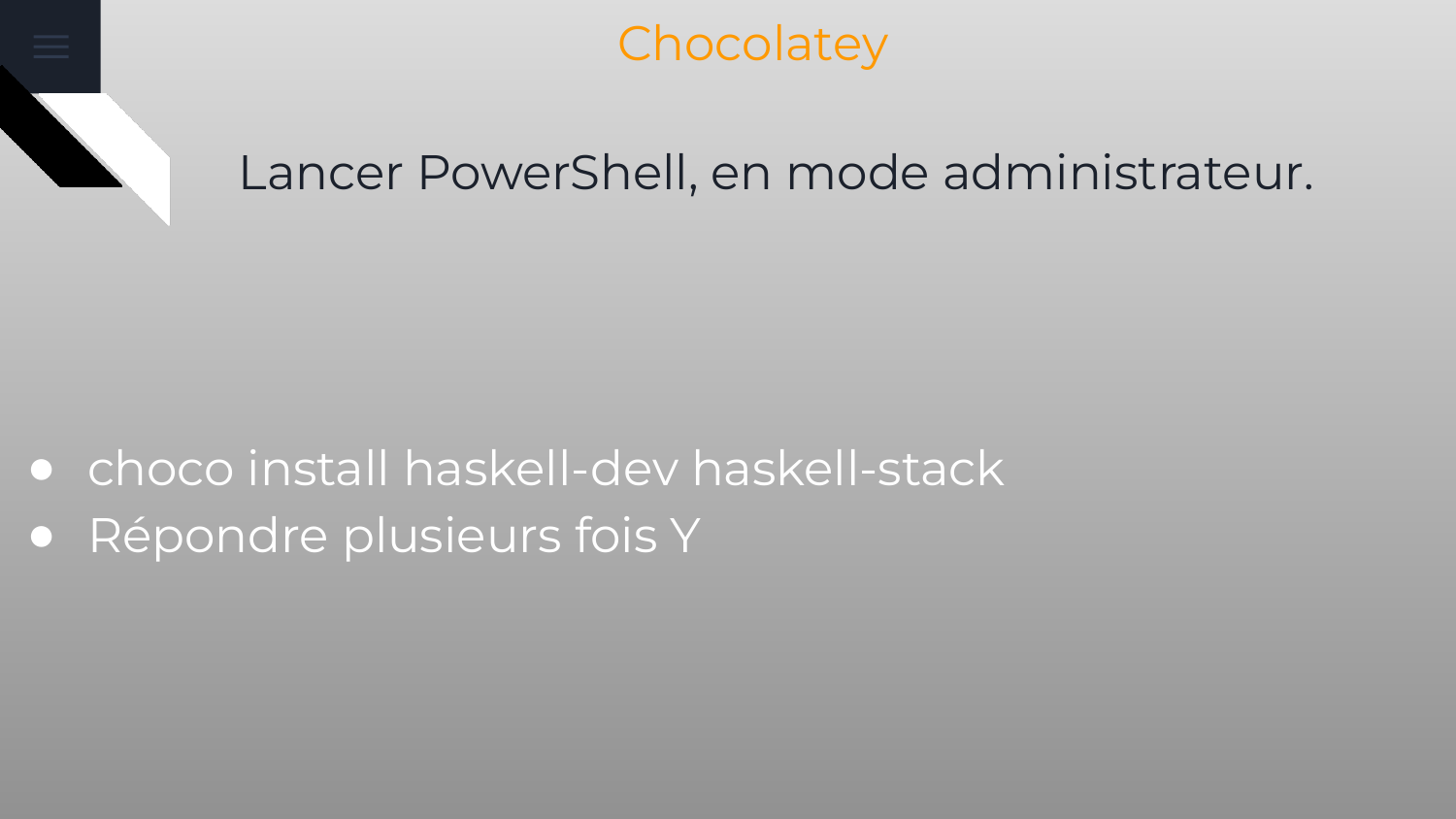

# Chocolatey

Lancer PowerShell, en mode administrateur.

choco install haskell-dev haskell-stack
Répondre plusieurs fois Y